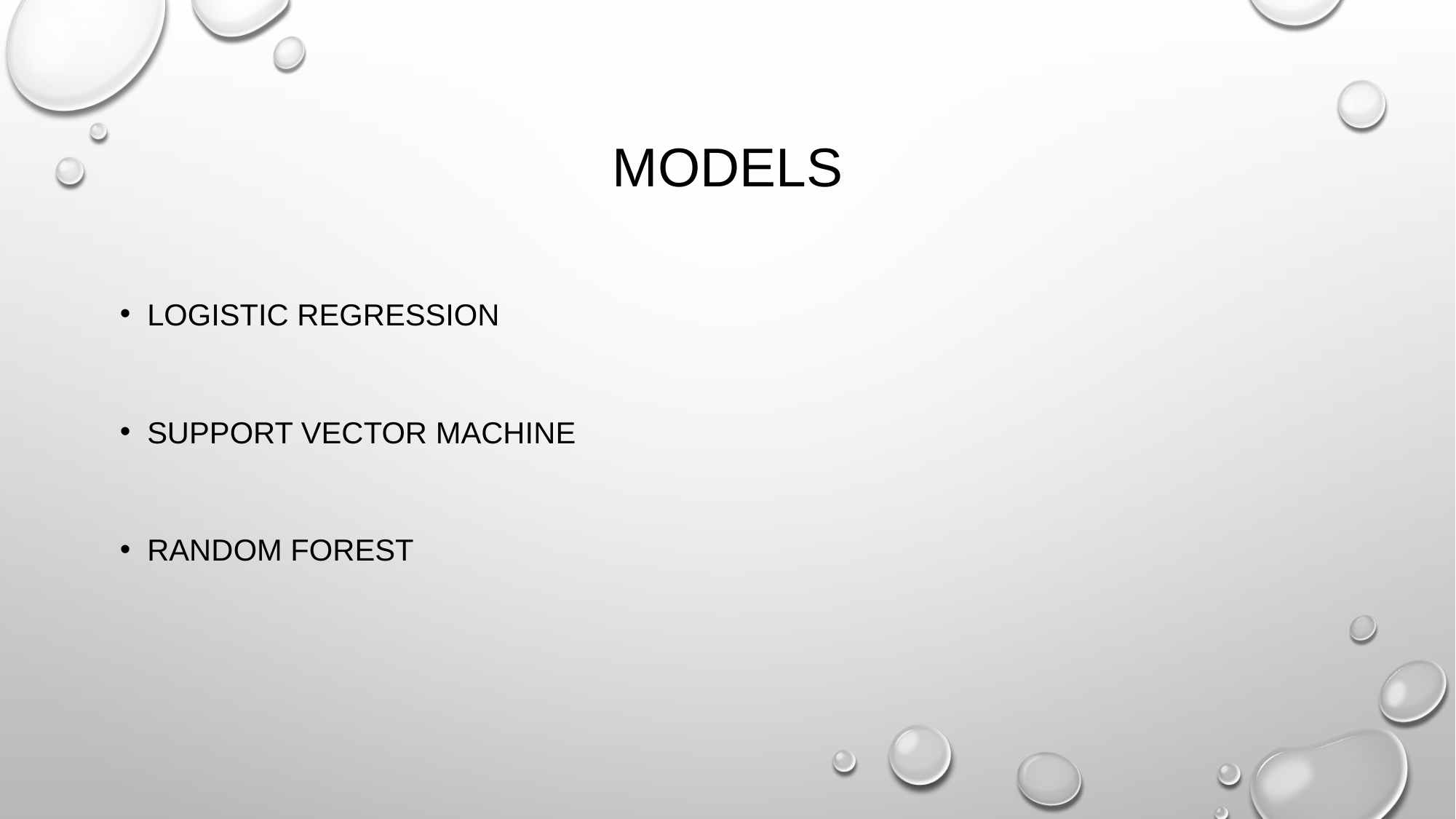

# MODELS
LOGISTIC REGRESSION

SUPPORT VECTOR MACHINE

RANDOM FOREST